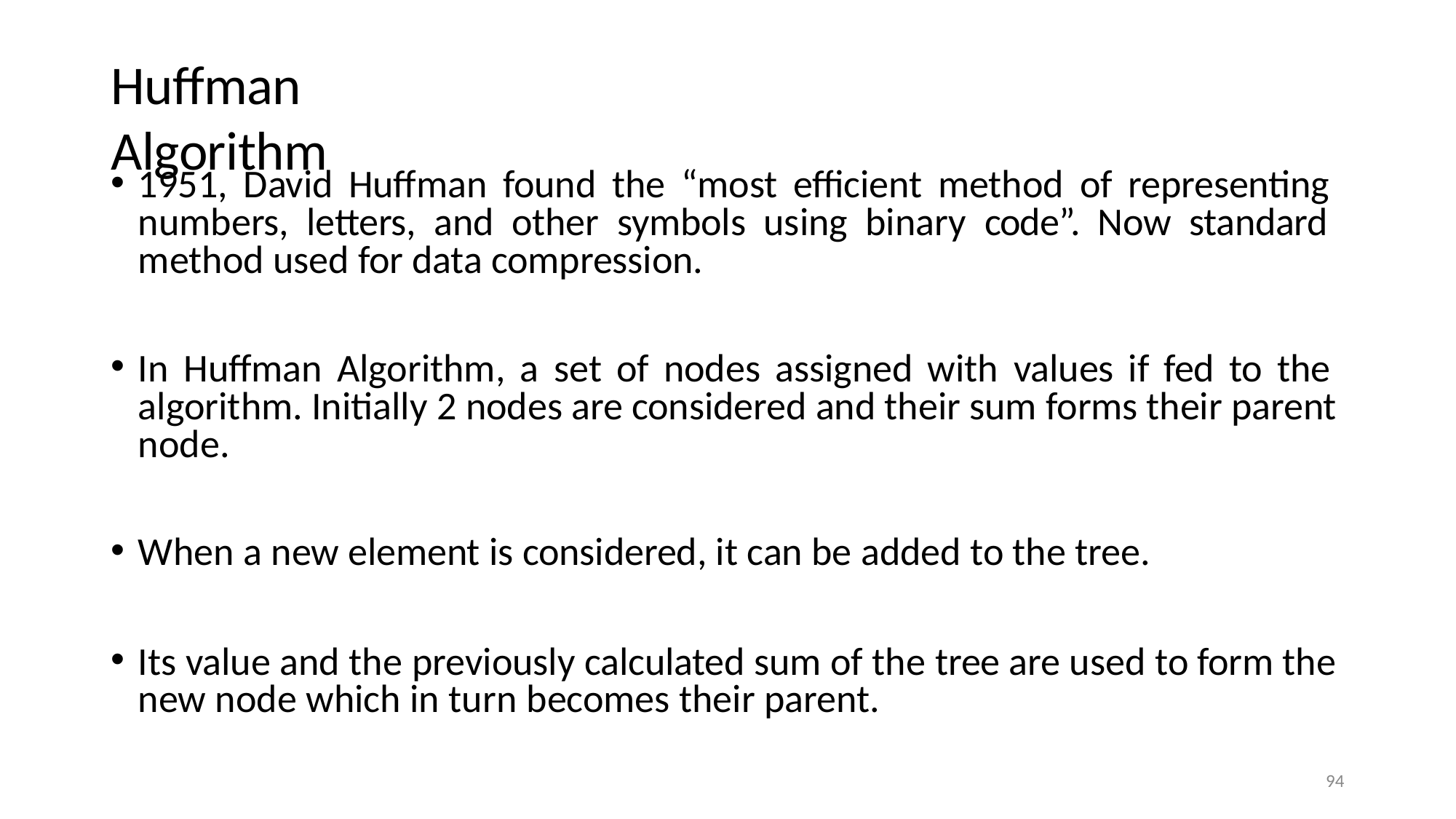

# Huffman Algorithm
1951, David Huffman found the “most efficient method of representing  numbers, letters, and other symbols using binary code”. Now standard  method used for data compression.

In Huffman Algorithm, a set of nodes assigned with values if fed to the  algorithm. Initially 2 nodes are considered and their sum forms their parent  node.

When a new element is considered, it can be added to the tree.

Its value and the previously calculated sum of the tree are used to form the  new node which in turn becomes their parent.
94